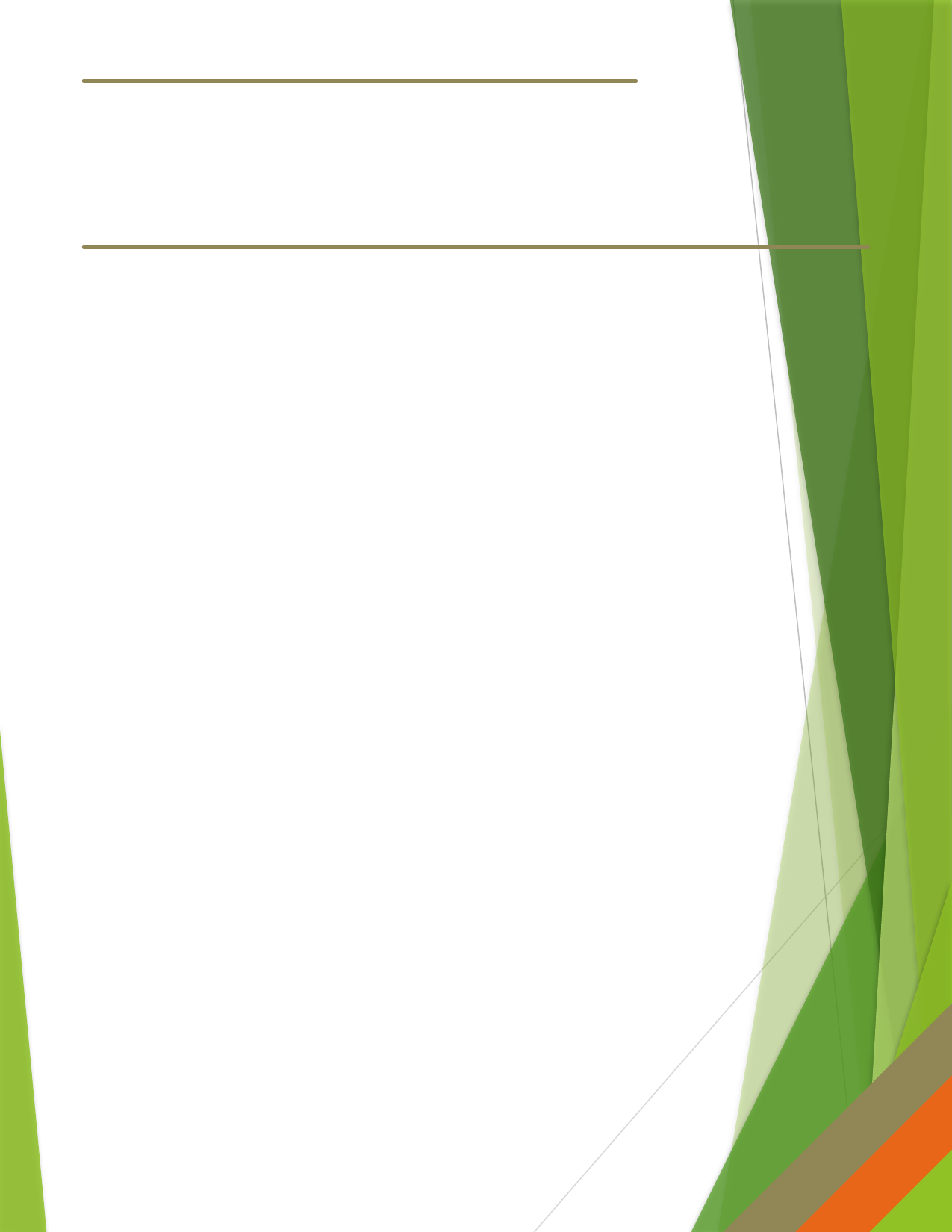

# Does the month of the movies release have any correlation to the films winning an award? Does the month of the movies release have any correlation to the films winning an award?